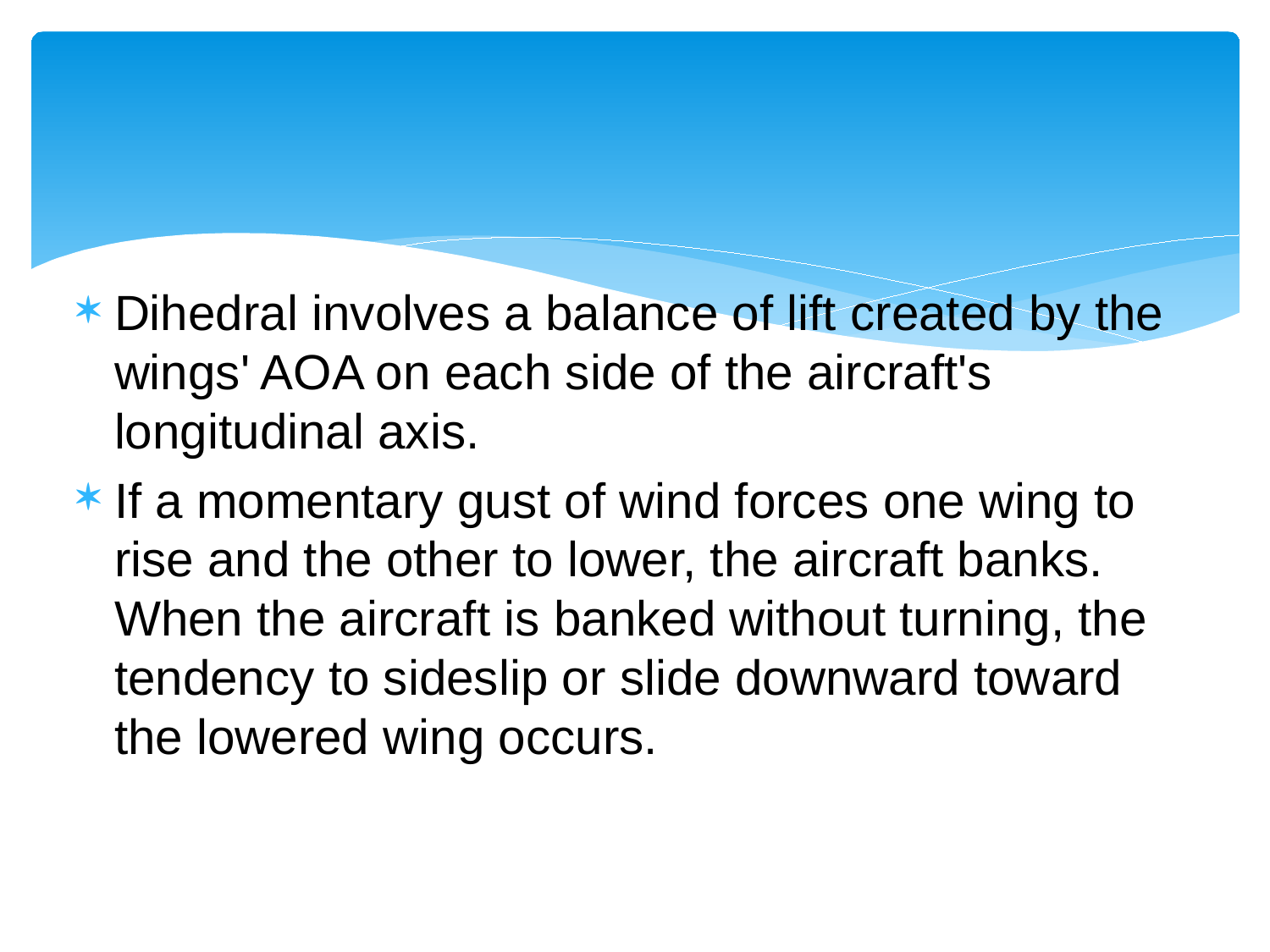

#
Dihedral involves a balance of lift created by the wings' AOA on each side of the aircraft's longitudinal axis.
If a momentary gust of wind forces one wing to rise and the other to lower, the aircraft banks. When the aircraft is banked without turning, the tendency to sideslip or slide downward toward the lowered wing occurs.